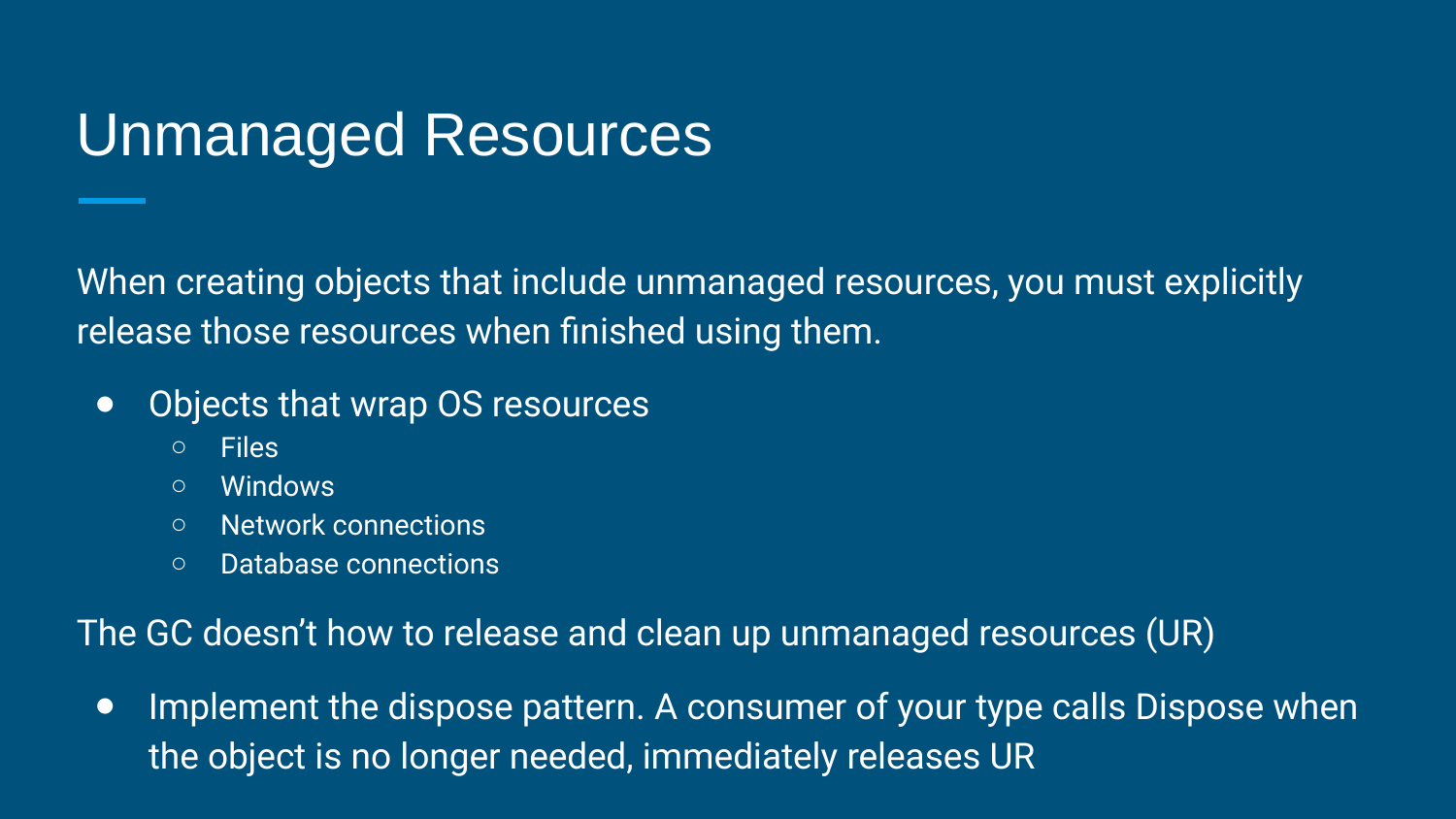

# Unmanaged Resources
When creating objects that include unmanaged resources, you must explicitly release those resources when finished using them.
Objects that wrap OS resources
Files
Windows
Network connections
Database connections
The GC doesn’t how to release and clean up unmanaged resources (UR)
Implement the dispose pattern. A consumer of your type calls Dispose when the object is no longer needed, immediately releases UR